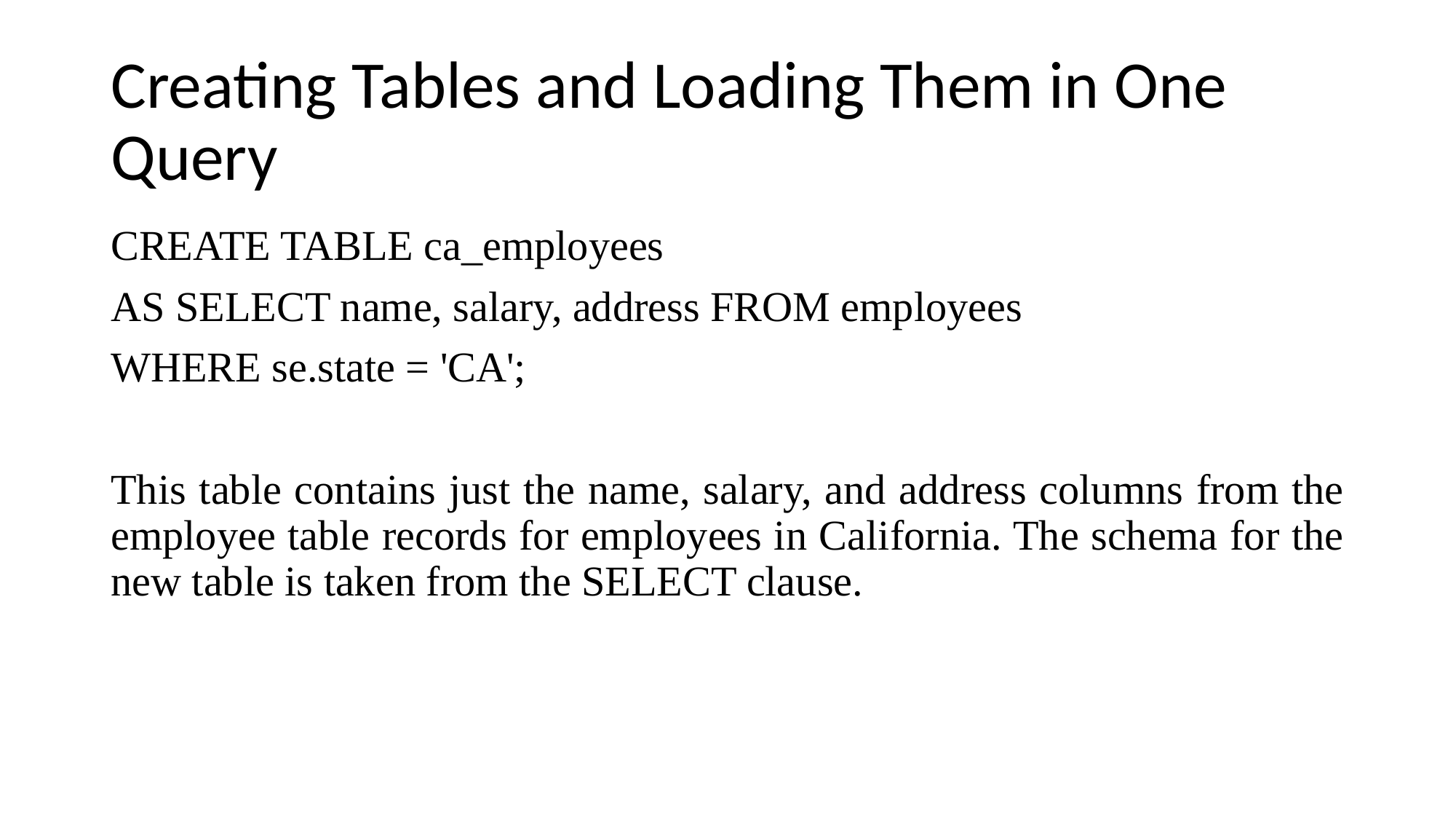

# Creating Tables and Loading Them in One Query
CREATE TABLE ca_employees
AS SELECT name, salary, address FROM employees
WHERE se.state = 'CA';

This table contains just the name, salary, and address columns from the employee table records for employees in California. The schema for the new table is taken from the SELECT clause.